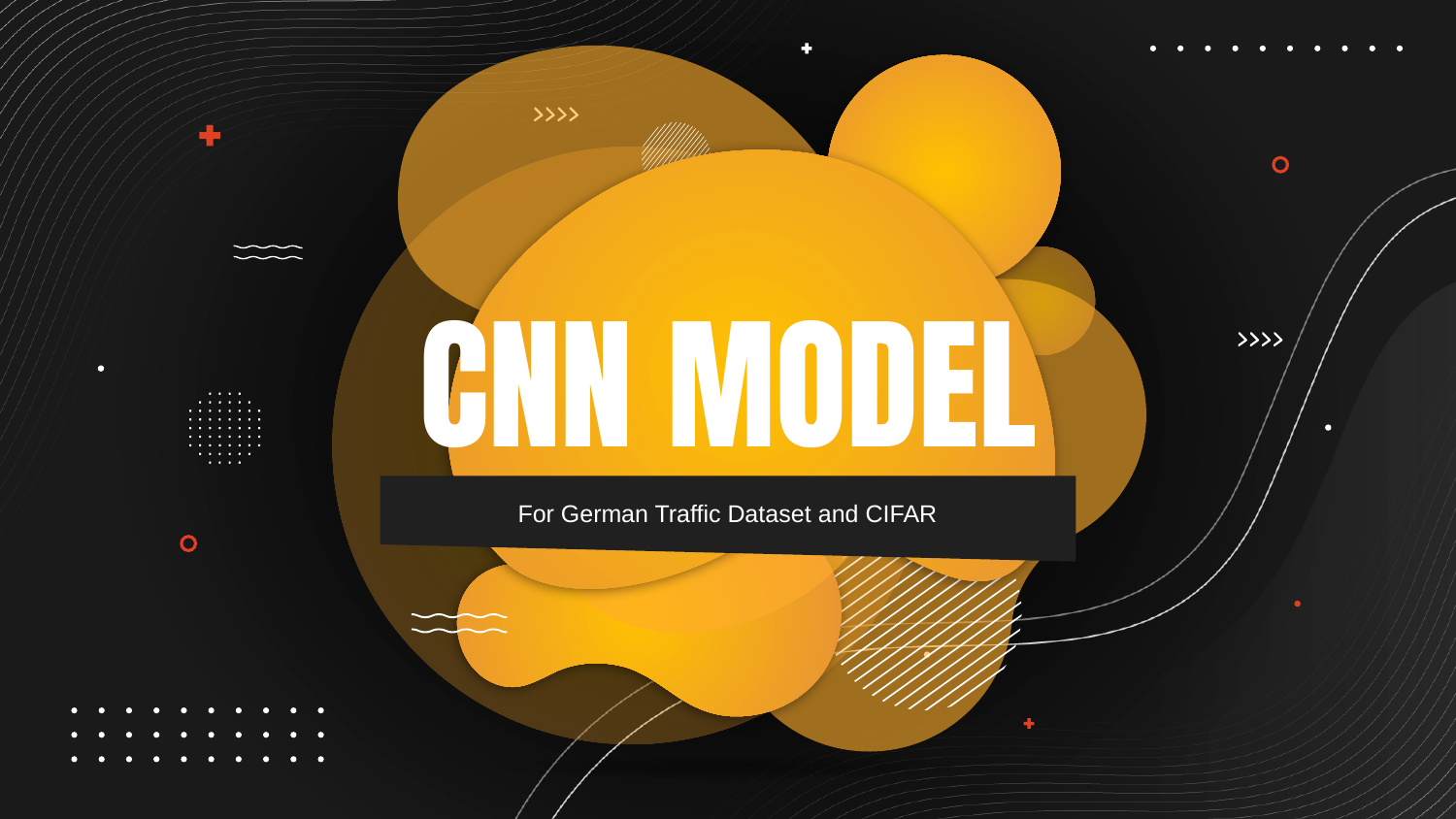

# CNN MODEL

For German Traffic Dataset and CIFAR